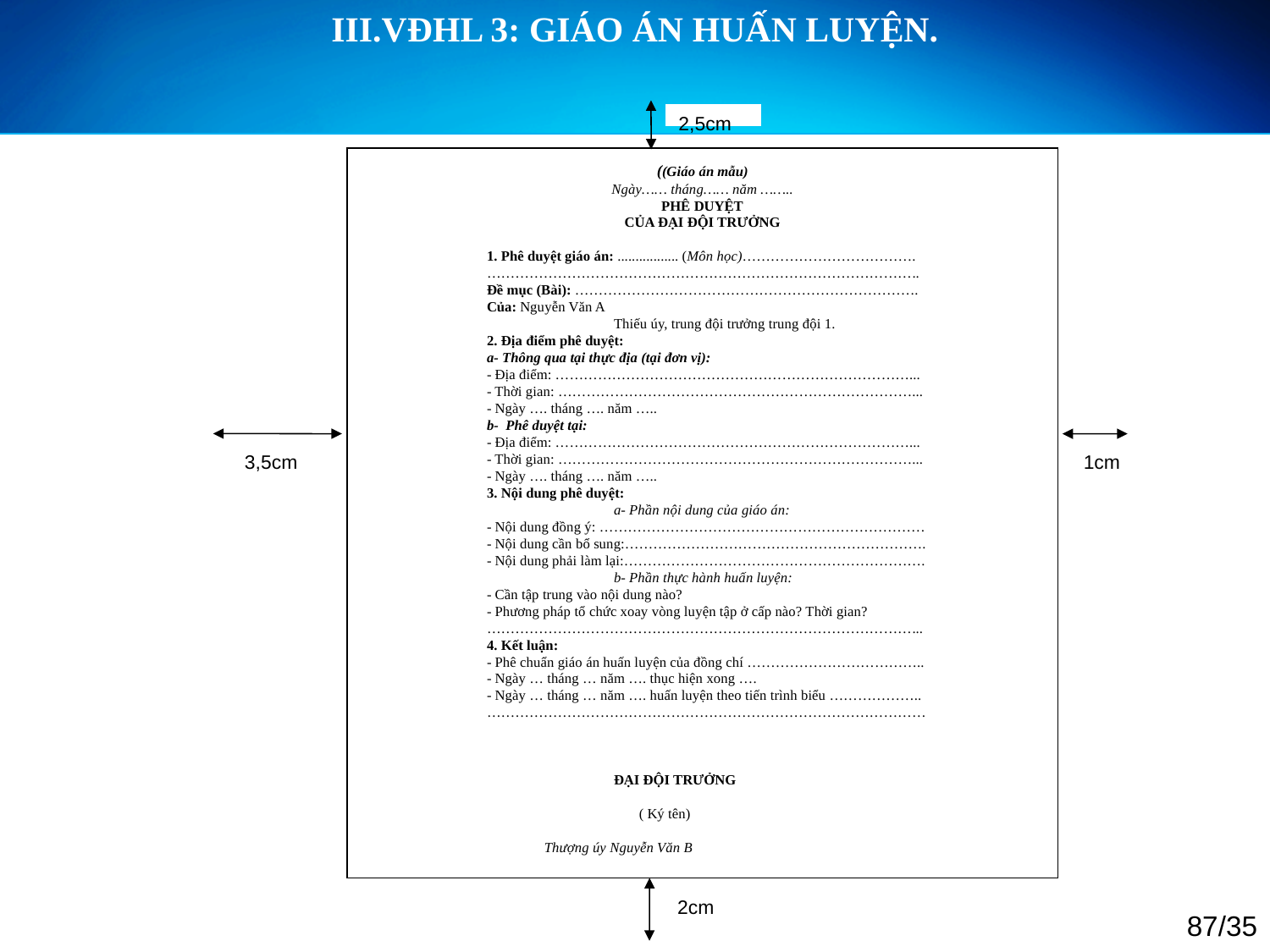

III.VĐHL 3: GIÁO ÁN HUẤN LUYỆN.

2,5cm

((Giáo án mẫu)
Ngày…… tháng…… năm ……..
PHÊ DUYỆT
CỦA ĐẠI ĐỘI TRƯỞNG

	1. Phê duyệt giáo án: ................. (Môn học)……………………………….
	………………………………………………………………………………..
	Đề mục (Bài): ……………………………………………………………….
	Của: Nguyễn Văn A
		Thiếu úy, trung đội trưởng trung đội 1.
	2. Địa điểm phê duyệt:
	a- Thông qua tại thực địa (tại đơn vị):
	- Địa điểm: …………………………………………………………………...
	- Thời gian: …………………………………………………………………...
	- Ngày …. tháng …. năm …..
	b-  Phê duyệt tại:
	- Địa điểm: …………………………………………………………………...
	- Thời gian: …………………………………………………………………...
	- Ngày …. tháng …. năm …..
	3. Nội dung phê duyệt:
		a- Phần nội dung của giáo án:
	- Nội dung đồng ý: ……………………………………………………………
	- Nội dung cần bổ sung:……………………………………………………….
	- Nội dung phải làm lại:……………………………………………………….
		b- Phần thực hành huấn luyện:
	- Cần tập trung vào nội dung nào?
	- Phương pháp tổ chức xoay vòng luyện tập ở cấp nào? Thời gian?
	………………………………………………………………………………...
	4. Kết luận:
	- Phê chuẩn giáo án huấn luyện của đồng chí ………………………………..
	- Ngày … tháng … năm …. thục hiện xong ….
	- Ngày … tháng … năm …. huấn luyện theo tiến trình biểu ………………..
	…………………………………………………………………………………

  							ĐẠI ĐỘI TRƯỞNG
							       ( Ký tên)
						                Thượng úy Nguyễn Văn B

3,5cm

1cm

2cm
87/35